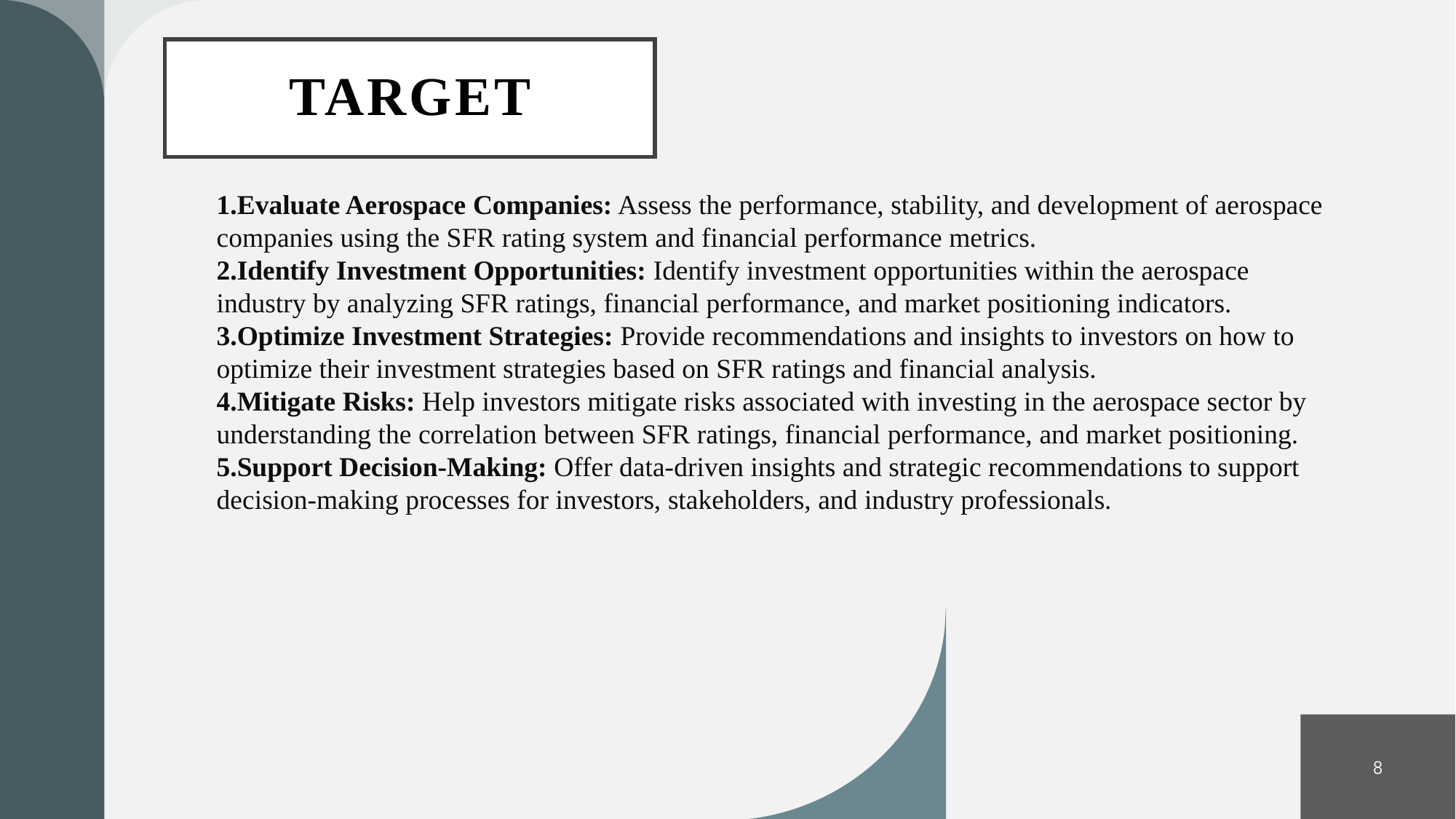

# Target
Evaluate Aerospace Companies: Assess the performance, stability, and development of aerospace companies using the SFR rating system and financial performance metrics.
Identify Investment Opportunities: Identify investment opportunities within the aerospace industry by analyzing SFR ratings, financial performance, and market positioning indicators.
Optimize Investment Strategies: Provide recommendations and insights to investors on how to optimize their investment strategies based on SFR ratings and financial analysis.
Mitigate Risks: Help investors mitigate risks associated with investing in the aerospace sector by understanding the correlation between SFR ratings, financial performance, and market positioning.
Support Decision-Making: Offer data-driven insights and strategic recommendations to support decision-making processes for investors, stakeholders, and industry professionals.

8